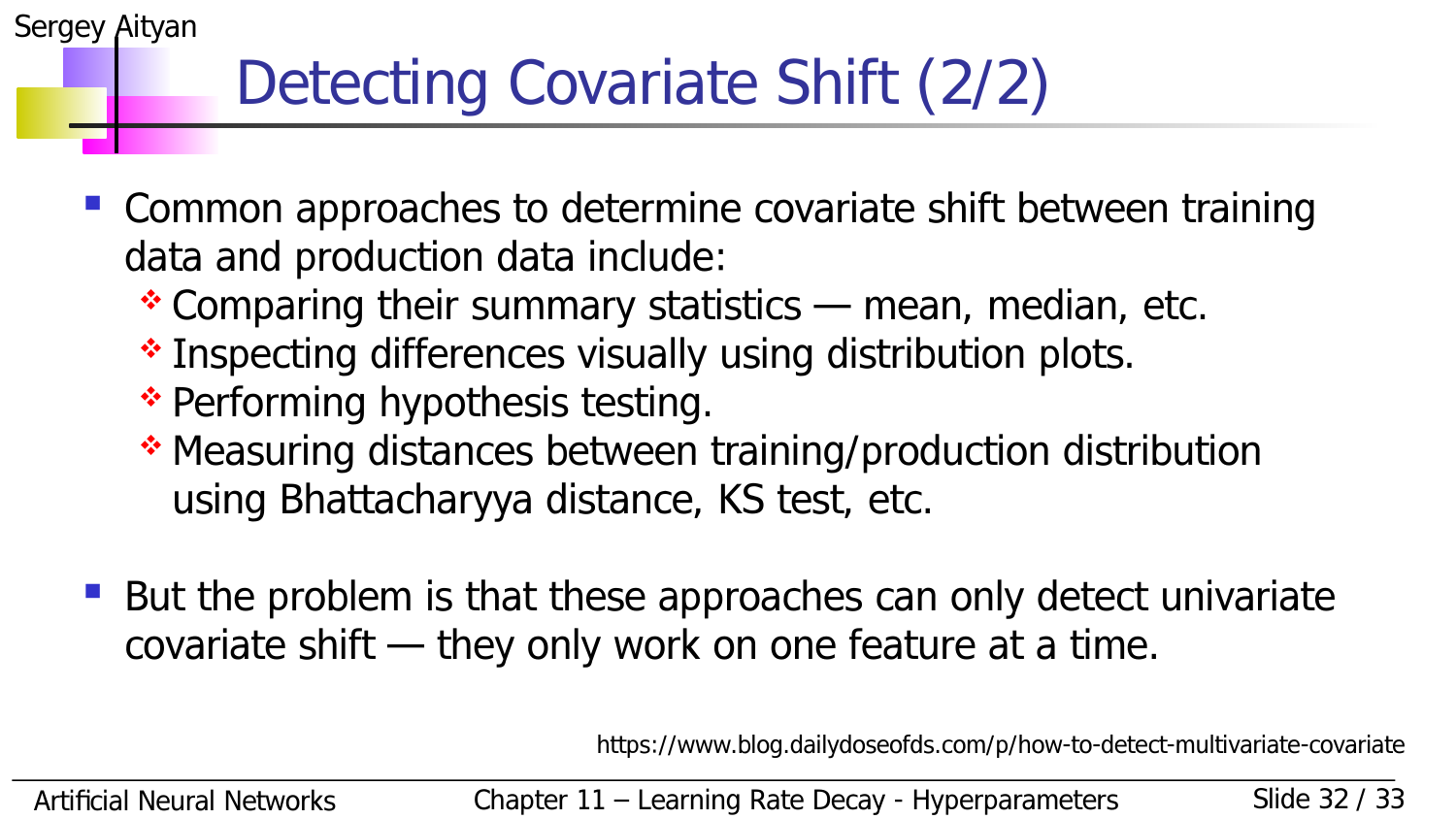

# Detecting Covariate Shift (2/2)
Common approaches to determine covariate shift between training data and production data include:
Comparing their summary statistics — mean, median, etc.
Inspecting differences visually using distribution plots.
Performing hypothesis testing.
Measuring distances between training/production distribution using Bhattacharyya distance, KS test, etc.

But the problem is that these approaches can only detect univariate covariate shift — they only work on one feature at a time.
https://www.blog.dailydoseofds.com/p/how-to-detect-multivariate-covariate